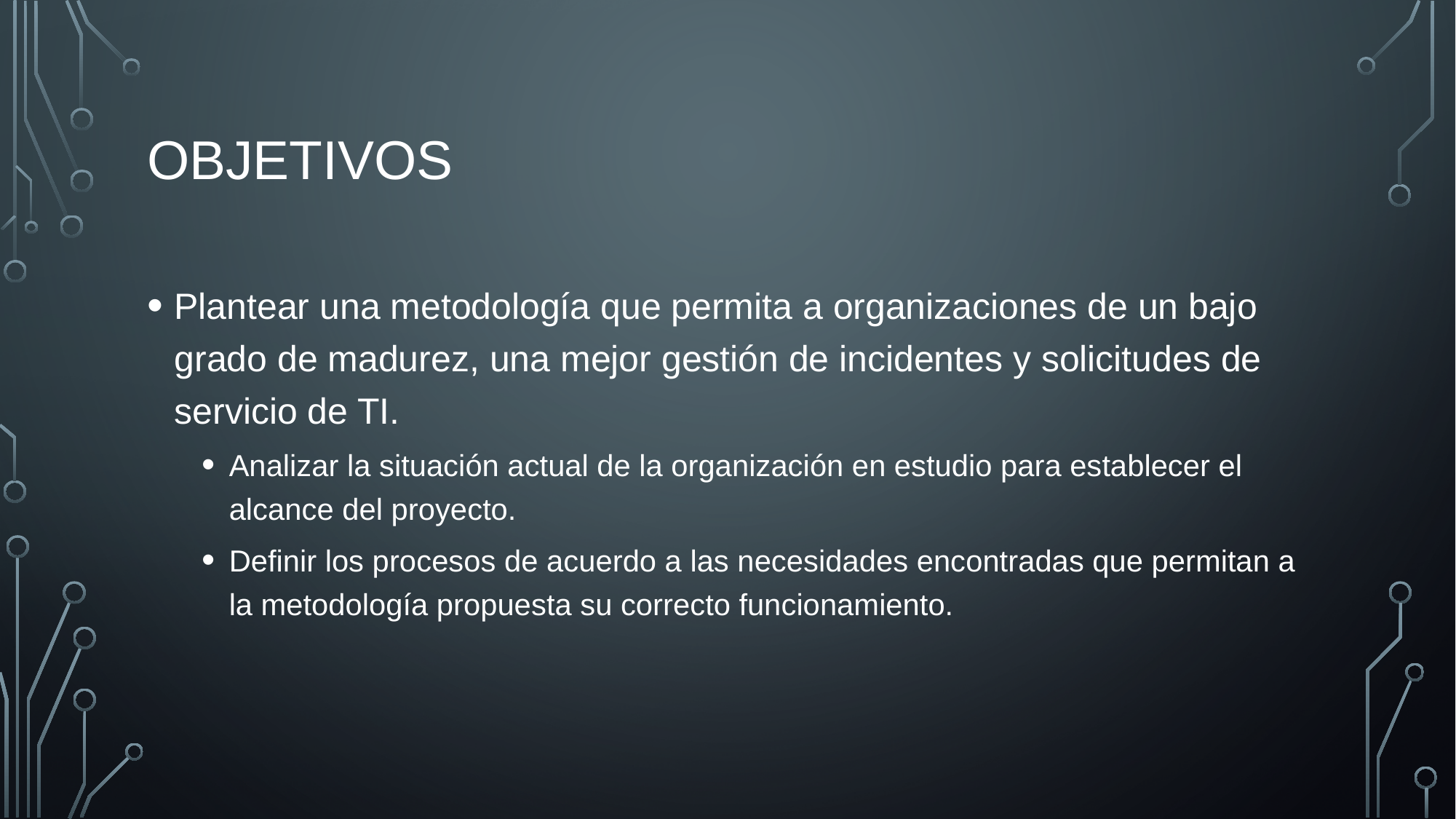

# objetivos
Plantear una metodología que permita a organizaciones de un bajo grado de madurez, una mejor gestión de incidentes y solicitudes de servicio de TI.
Analizar la situación actual de la organización en estudio para establecer el alcance del proyecto.
Definir los procesos de acuerdo a las necesidades encontradas que permitan a la metodología propuesta su correcto funcionamiento.